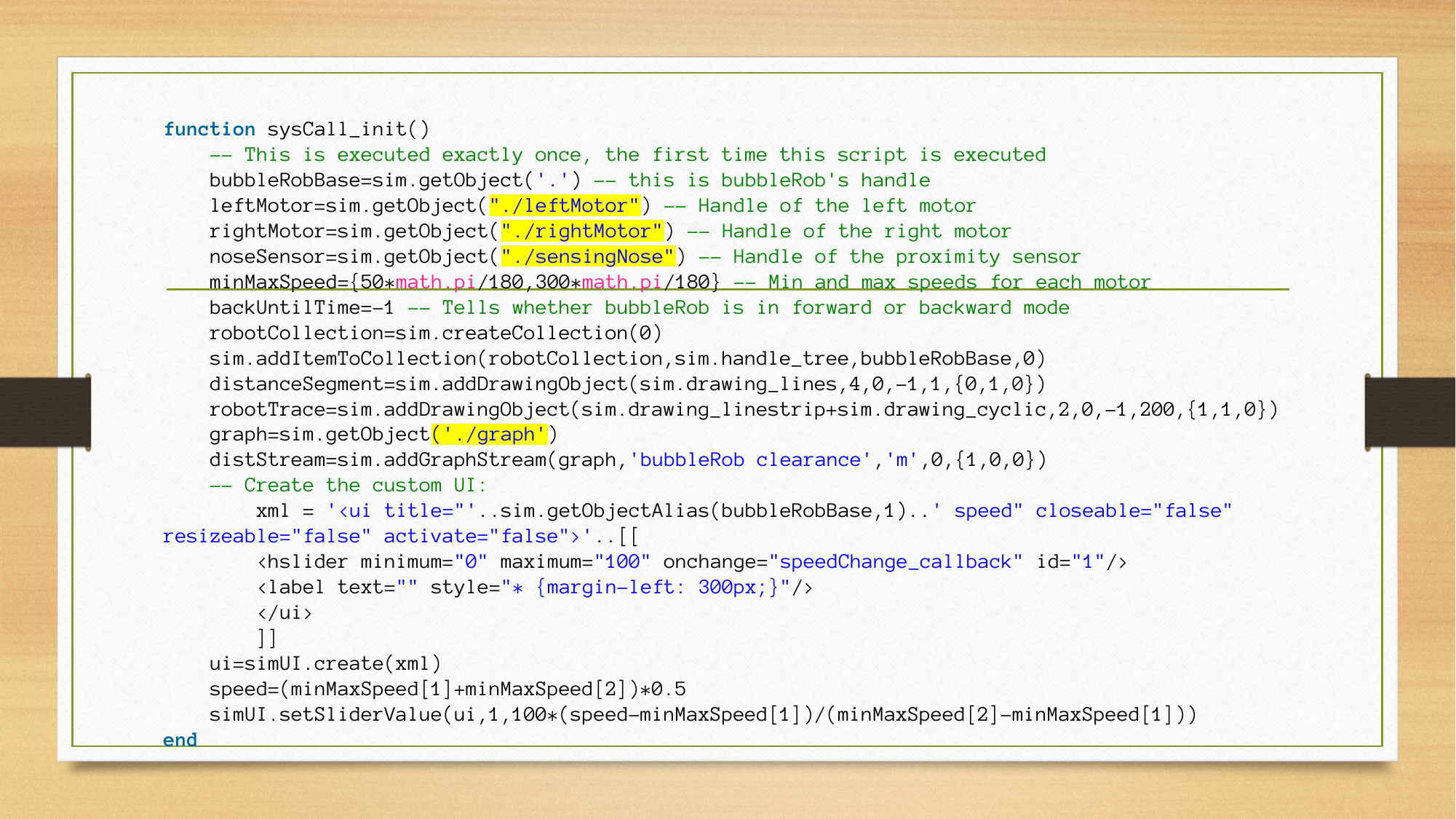

function sysCall_init()
    -- This is executed exactly once, the first time this script is executed
    bubbleRobBase=sim.getObject('.') -- this is bubbleRob's handle
    leftMotor=sim.getObject("./leftMotor") -- Handle of the left motor
    rightMotor=sim.getObject("./rightMotor") -- Handle of the right motor
    noseSensor=sim.getObject("./sensingNose") -- Handle of the proximity sensor
    minMaxSpeed={50*math.pi/180,300*math.pi/180} -- Min and max speeds for each motor
    backUntilTime=-1 -- Tells whether bubbleRob is in forward or backward mode
    robotCollection=sim.createCollection(0)
    sim.addItemToCollection(robotCollection,sim.handle_tree,bubbleRobBase,0)
    distanceSegment=sim.addDrawingObject(sim.drawing_lines,4,0,-1,1,{0,1,0})
    robotTrace=sim.addDrawingObject(sim.drawing_linestrip+sim.drawing_cyclic,2,0,-1,200,{1,1,0})
    graph=sim.getObject('./graph')
    distStream=sim.addGraphStream(graph,'bubbleRob clearance','m',0,{1,0,0})
    -- Create the custom UI:
        xml = '<ui title="'..sim.getObjectAlias(bubbleRobBase,1)..' speed" closeable="false" resizeable="false" activate="false">'..[[
        <hslider minimum="0" maximum="100" onchange="speedChange_callback" id="1"/>
        <label text="" style="* {margin-left: 300px;}"/>
        </ui>
        ]]
    ui=simUI.create(xml)
    speed=(minMaxSpeed[1]+minMaxSpeed[2])*0.5
    simUI.setSliderValue(ui,1,100*(speed-minMaxSpeed[1])/(minMaxSpeed[2]-minMaxSpeed[1]))
end